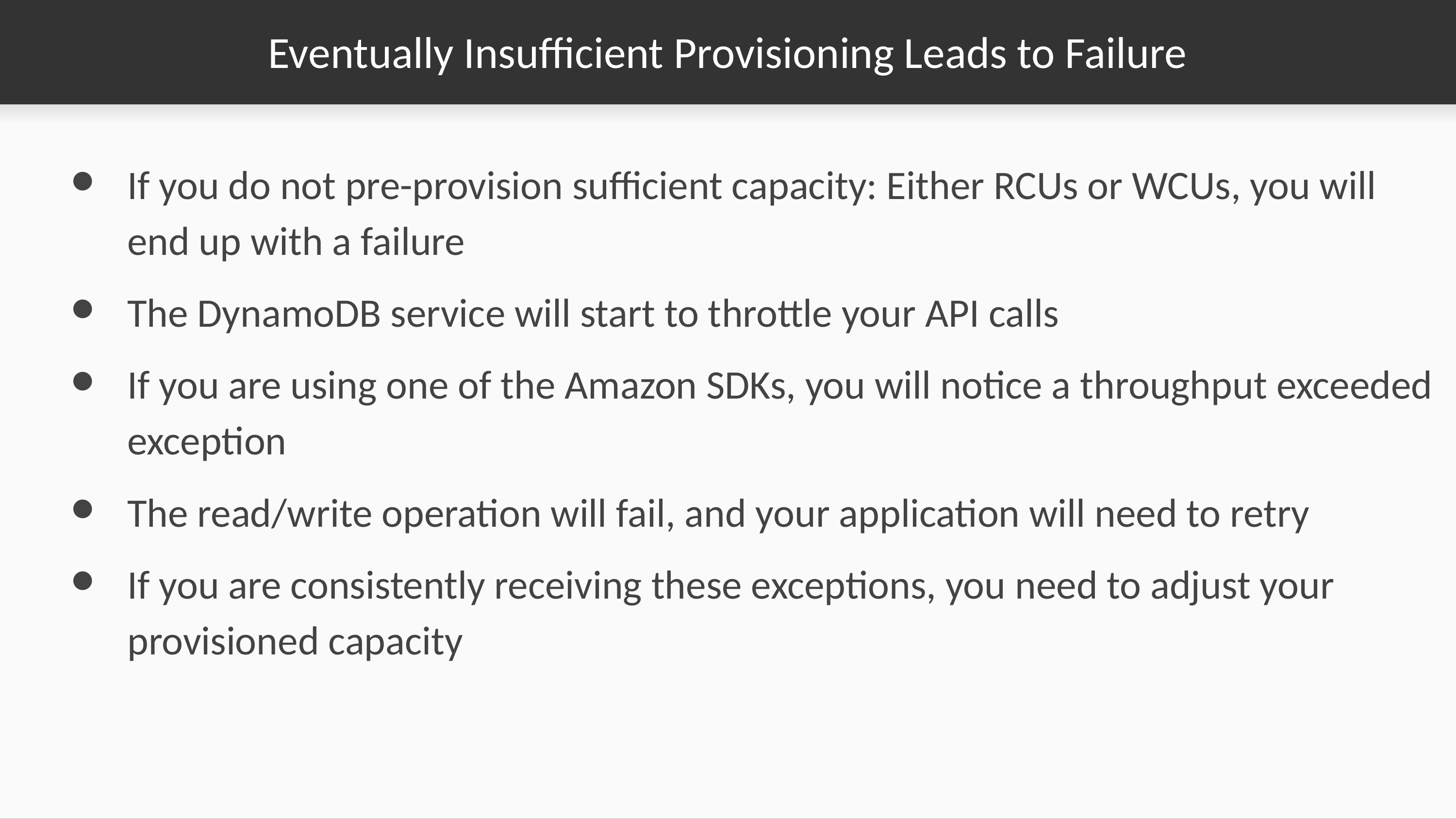

# Eventually Insufficient Provisioning Leads to Failure
If you do not pre-provision sufficient capacity: Either RCUs or WCUs, you will end up with a failure
The DynamoDB service will start to throttle your API calls
If you are using one of the Amazon SDKs, you will notice a throughput exceeded exception
The read/write operation will fail, and your application will need to retry
If you are consistently receiving these exceptions, you need to adjust your provisioned capacity